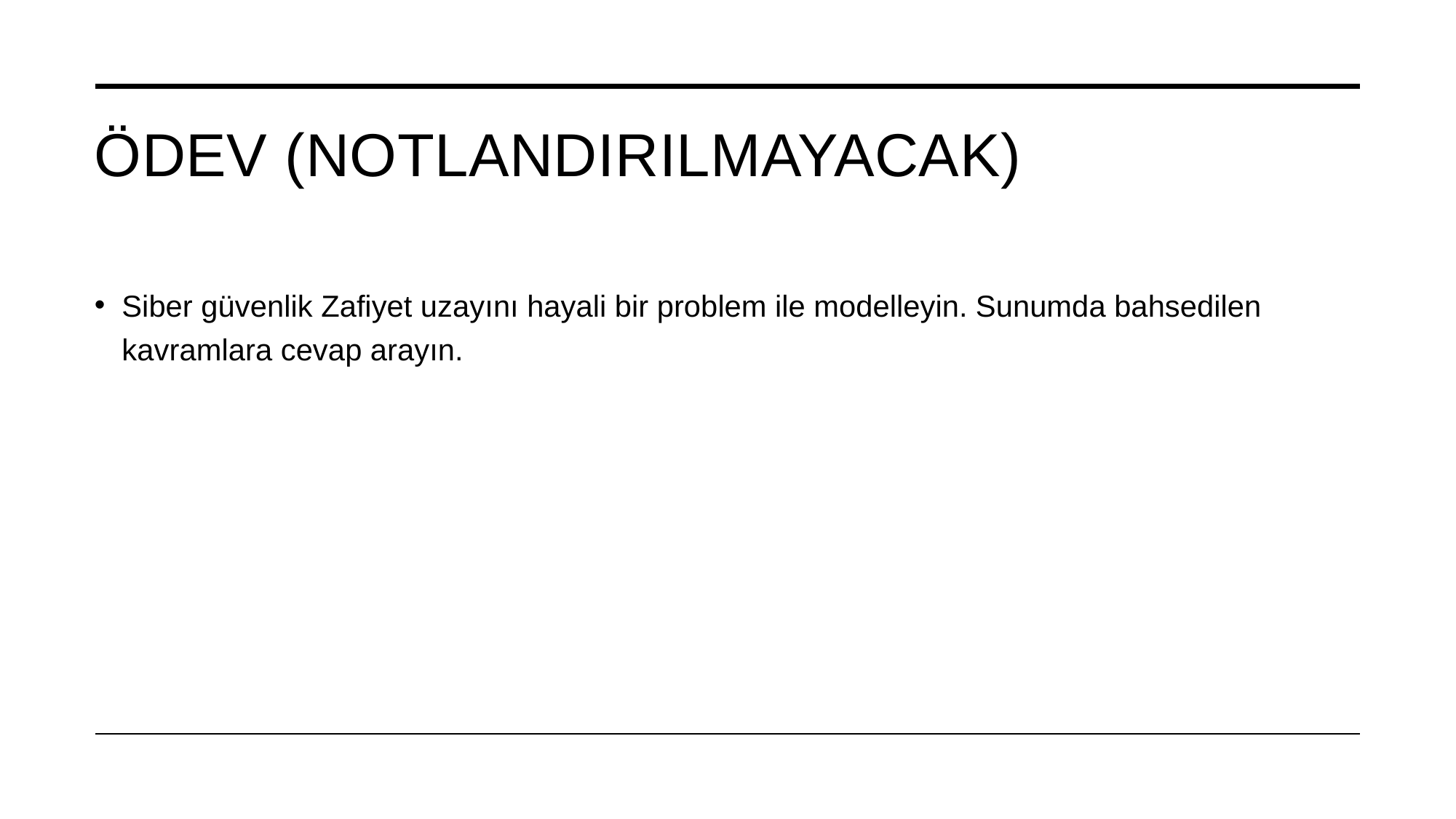

# Ödev (Notlandırılmayacak)
Siber güvenlik Zafiyet uzayını hayali bir problem ile modelleyin. Sunumda bahsedilen kavramlara cevap arayın.